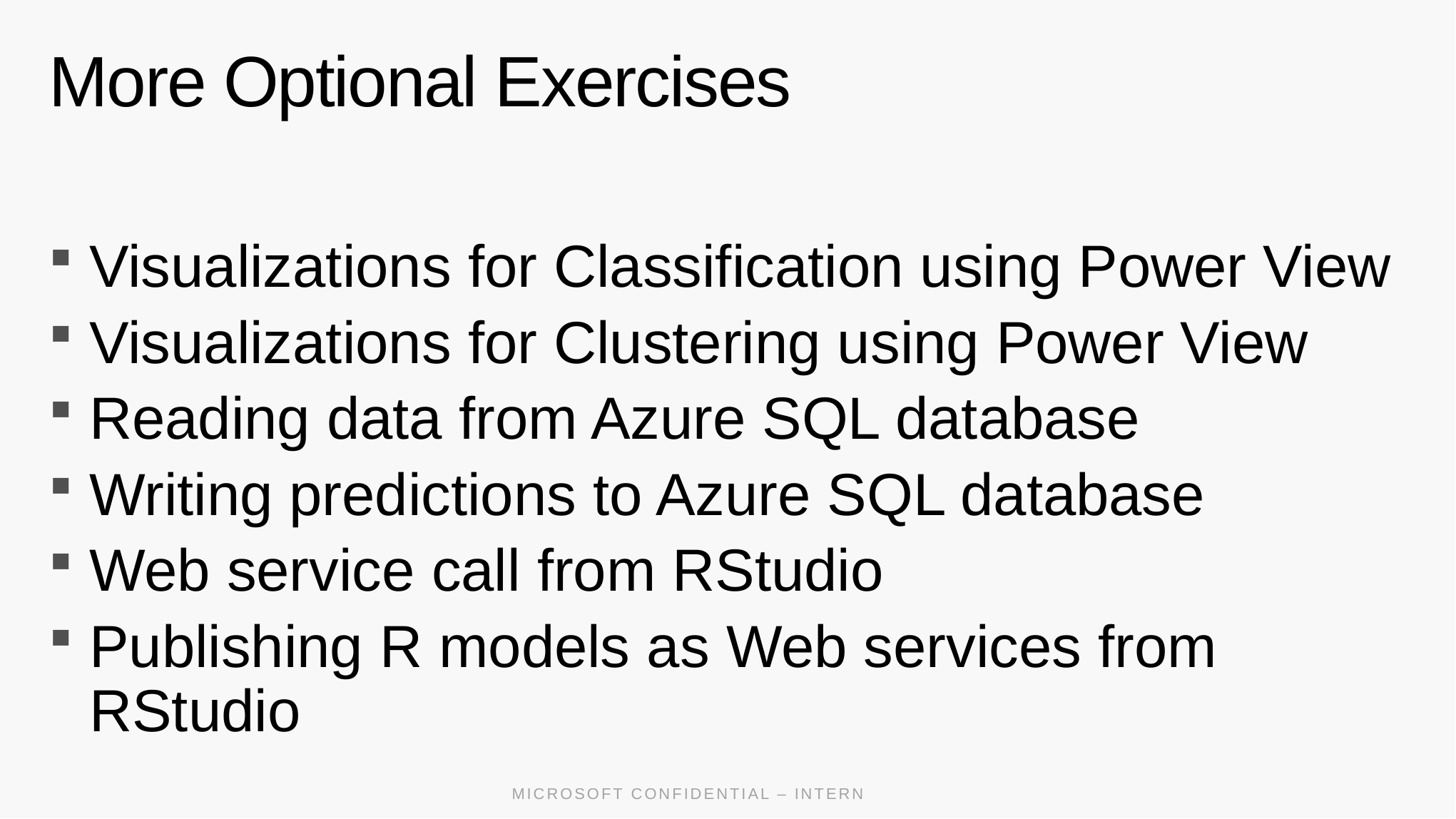

# More Optional Exercises

Visualizations for Classification using Power View
Visualizations for Clustering using Power View
Reading data from Azure SQL database
Writing predictions to Azure SQL database
Web service call from RStudio
Publishing R models as Web services from RStudio